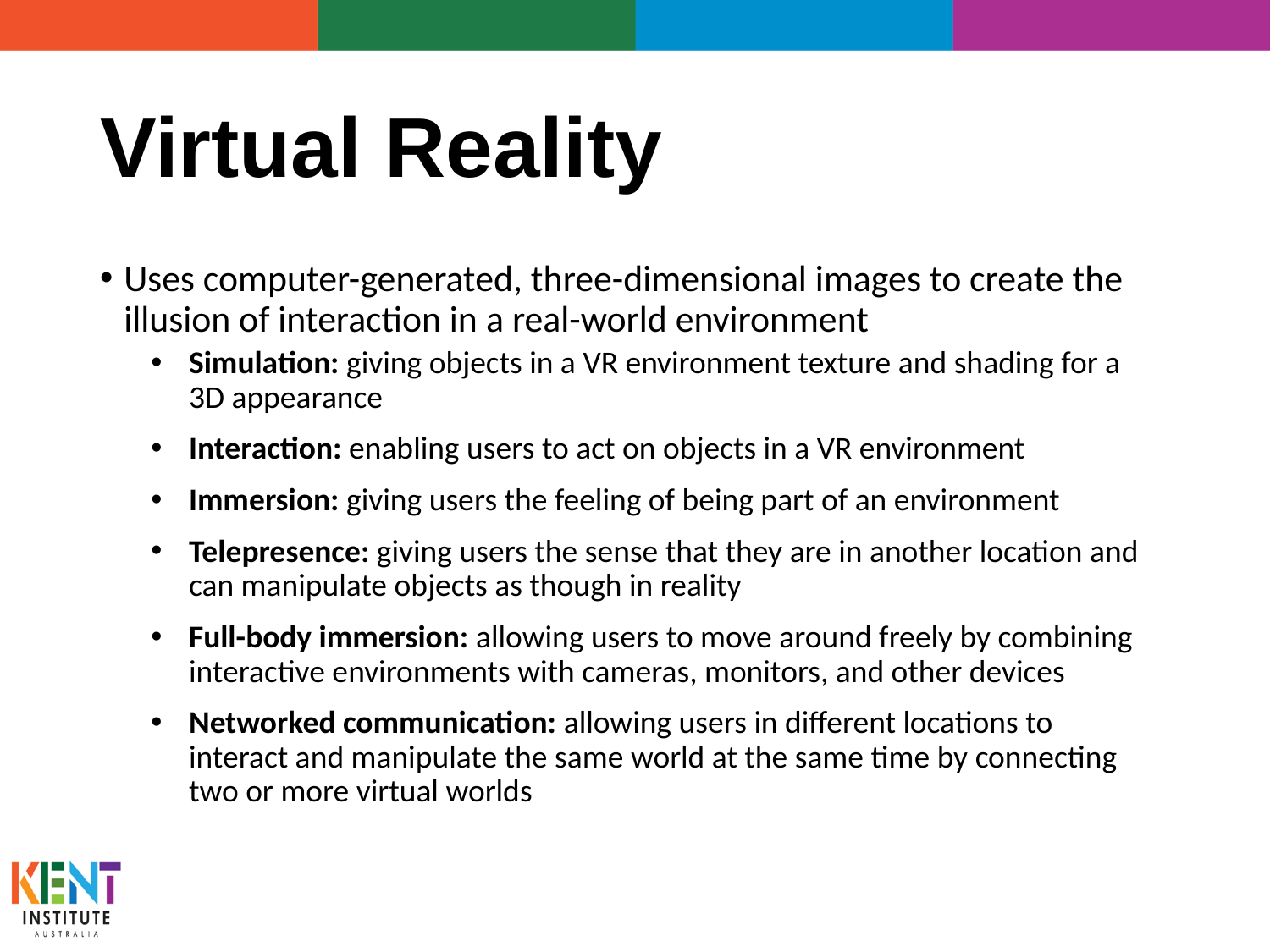

# Virtual Reality
Uses computer-generated, three-dimensional images to create the illusion of interaction in a real-world environment
Simulation: giving objects in a VR environment texture and shading for a 3D appearance
Interaction: enabling users to act on objects in a VR environment
Immersion: giving users the feeling of being part of an environment
Telepresence: giving users the sense that they are in another location and can manipulate objects as though in reality
Full-body immersion: allowing users to move around freely by combining interactive environments with cameras, monitors, and other devices
Networked communication: allowing users in different locations to interact and manipulate the same world at the same time by connecting two or more virtual worlds